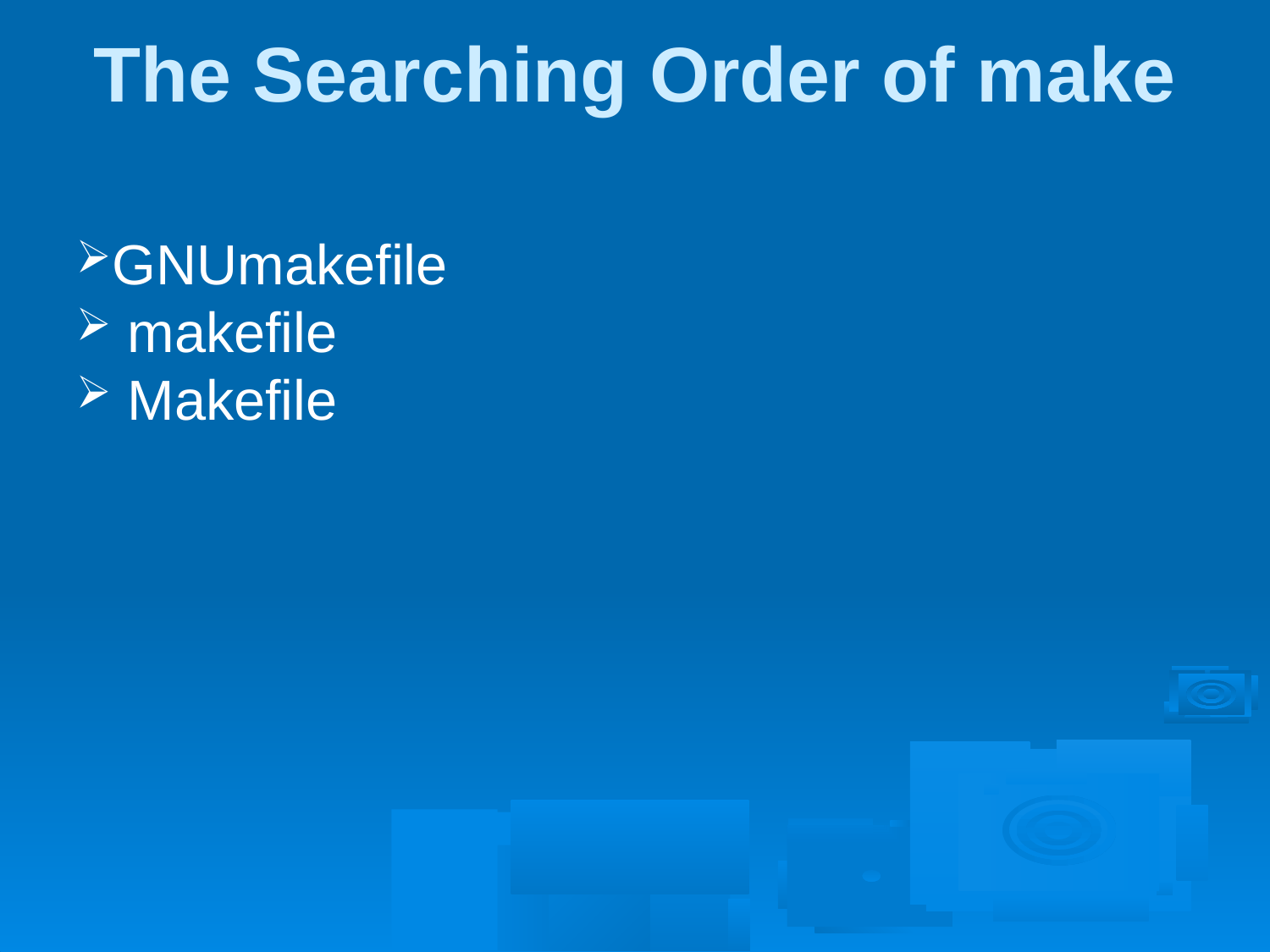

The Searching Order of make

GNUmakefile
 makefile
 Makefile